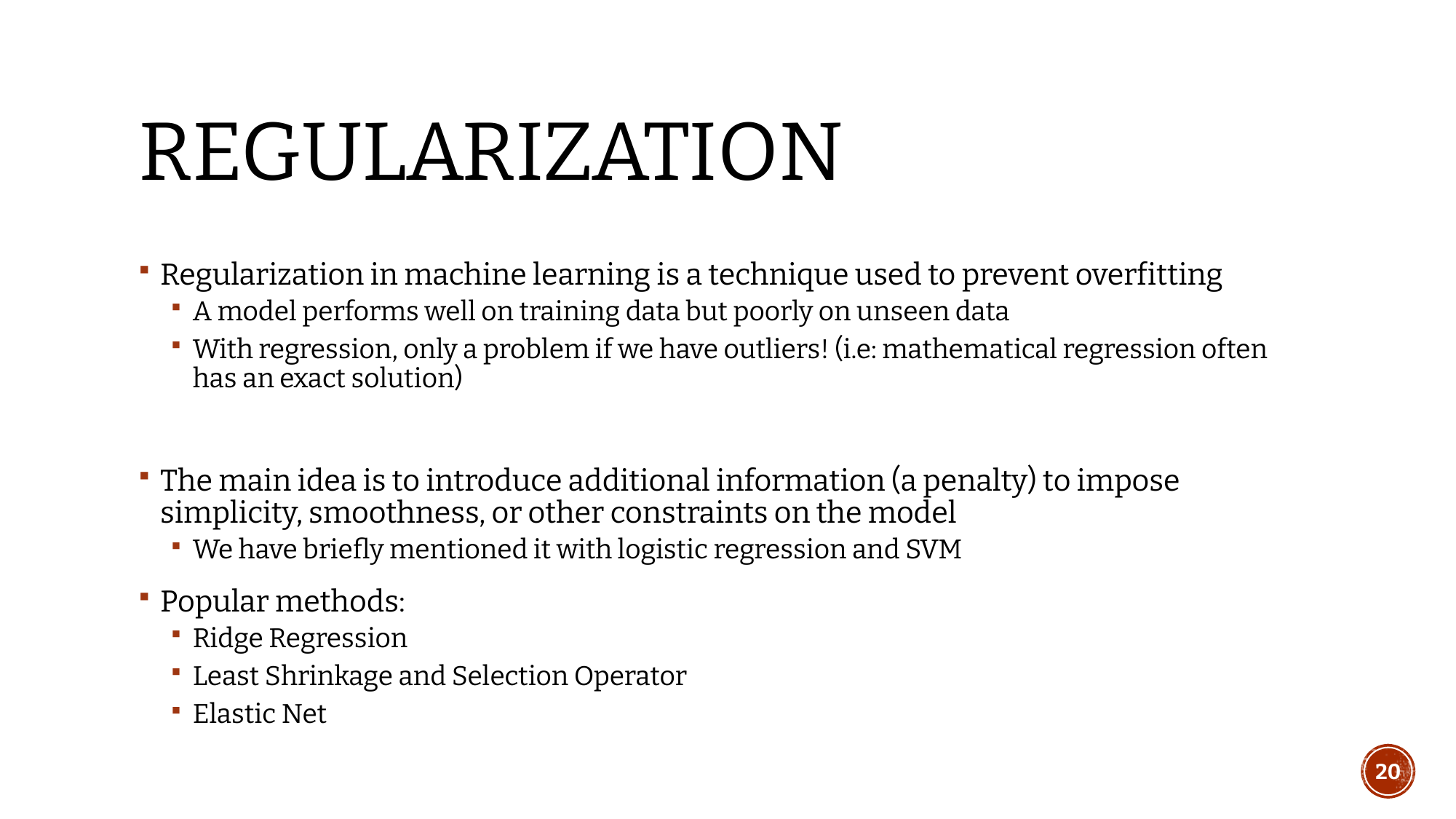

# Regularization
Regularization in machine learning is a technique used to prevent overfitting
A model performs well on training data but poorly on unseen data
With regression, only a problem if we have outliers! (i.e: mathematical regression often has an exact solution)

The main idea is to introduce additional information (a penalty) to impose simplicity, smoothness, or other constraints on the model
We have briefly mentioned it with logistic regression and SVM
Popular methods:
Ridge Regression
Least Shrinkage and Selection Operator
Elastic Net

20